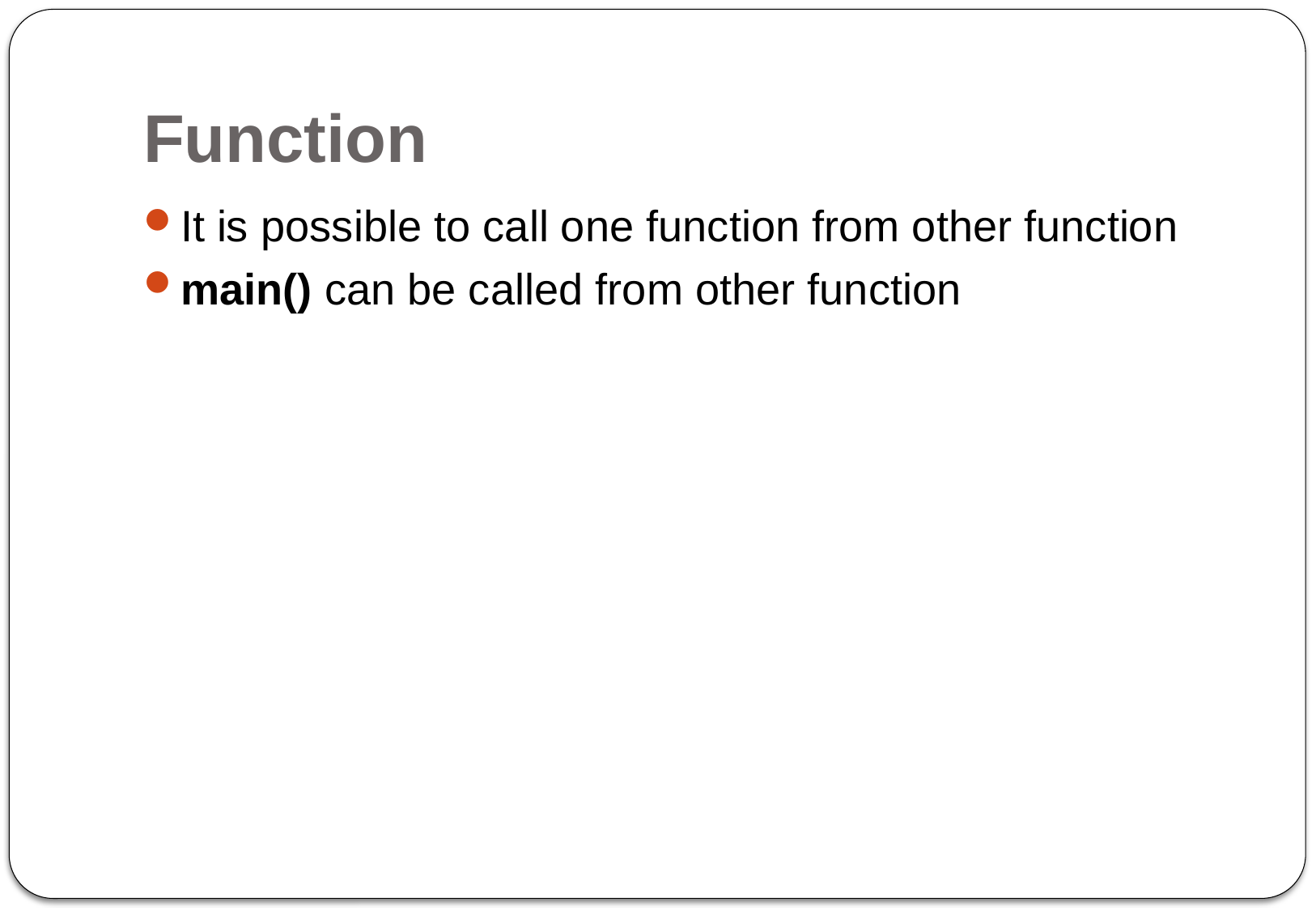

# Function
It is possible to call one function from other function
main() can be called from other function